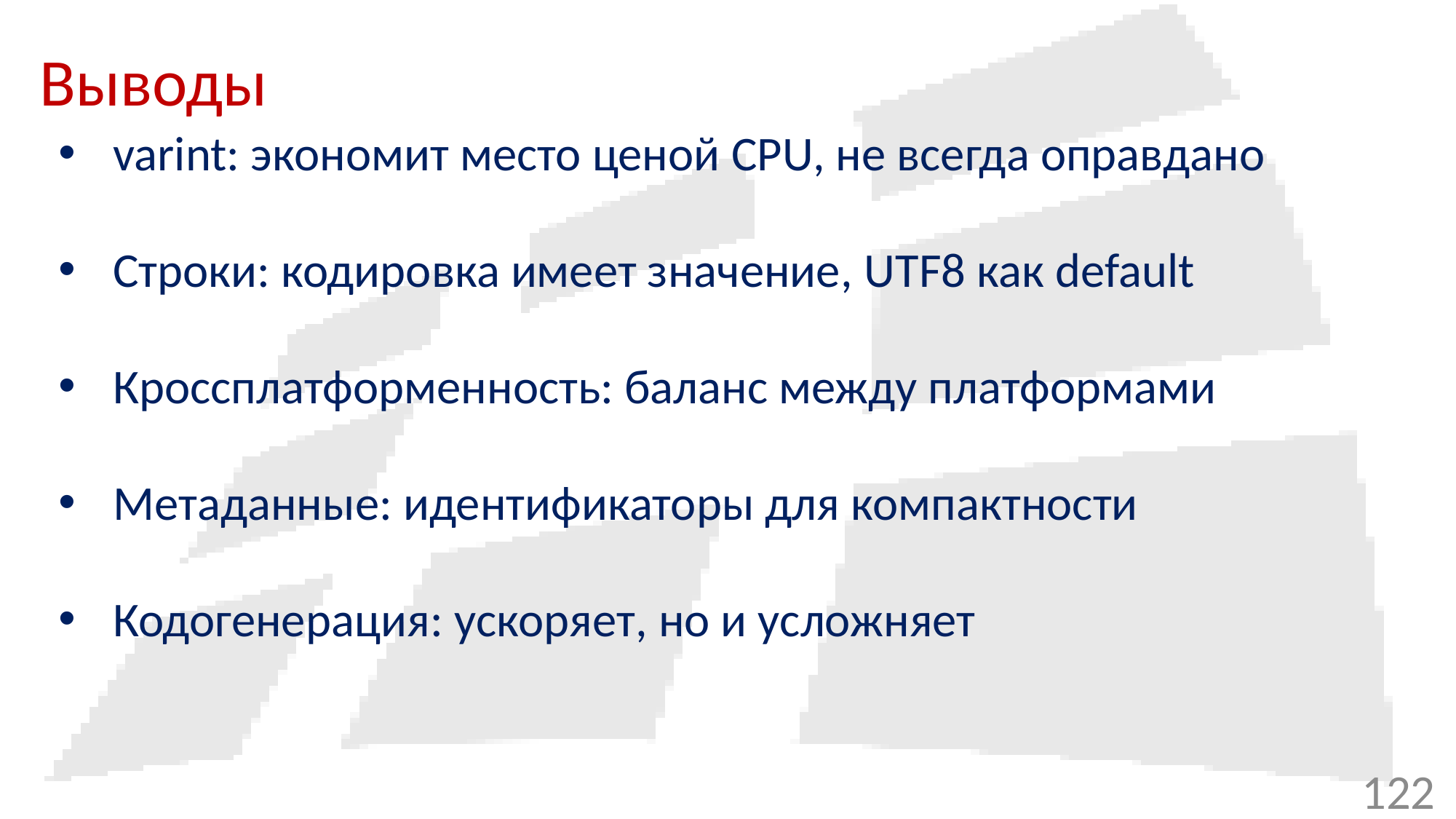

# Выводы
varint: экономит место ценой CPU, не всегда оправдано

Строки: кодировка имеет значение, UTF8 как default

Кроссплатформенность: баланс между платформами

Метаданные: идентификаторы для компактности

Кодогенерация: ускоряет, но и усложняет
122